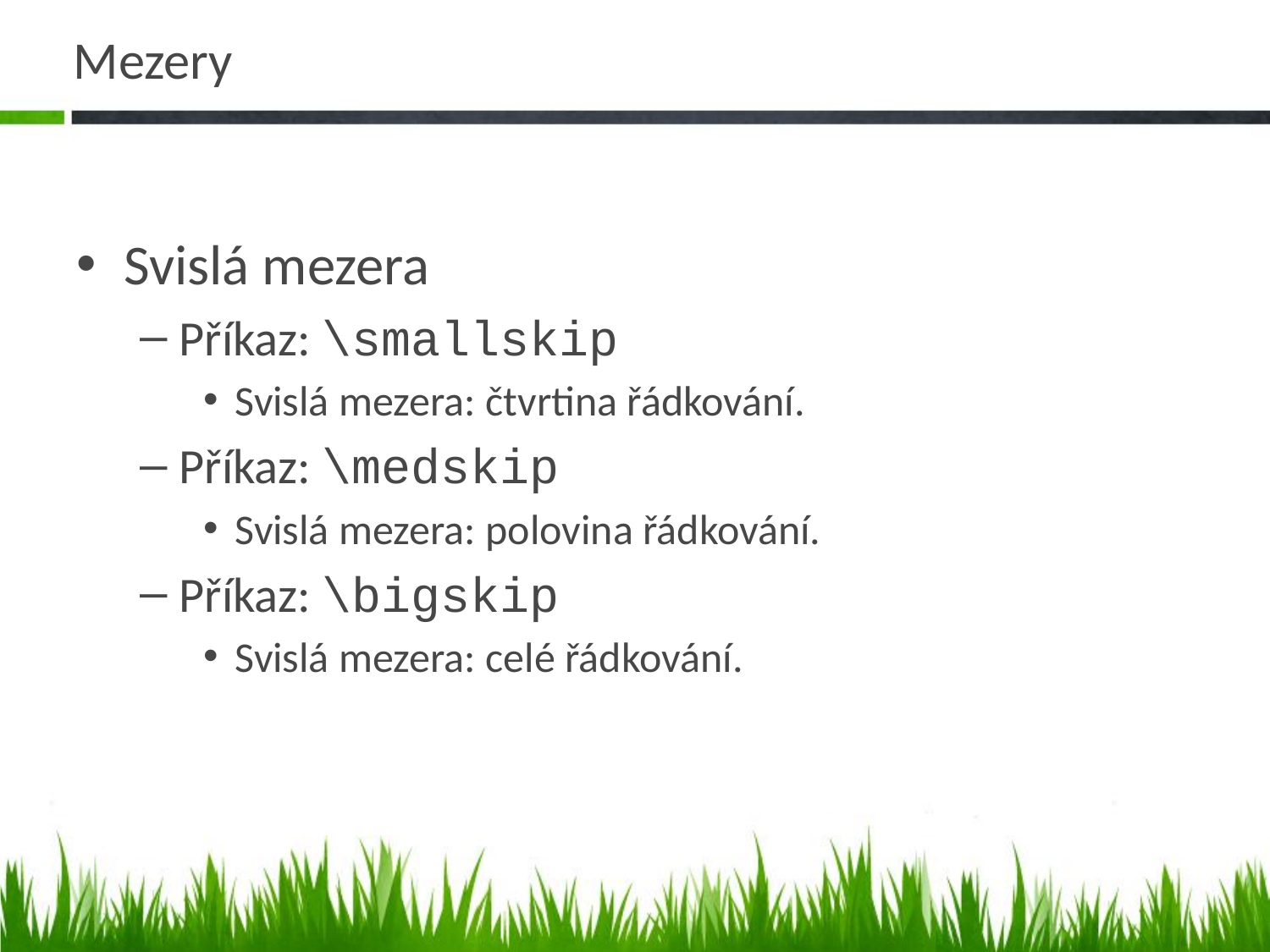

# Mezery
Svislá mezera
Příkaz: \smallskip
Svislá mezera: čtvrtina řádkování.
Příkaz: \medskip
Svislá mezera: polovina řádkování.
Příkaz: \bigskip
Svislá mezera: celé řádkování.